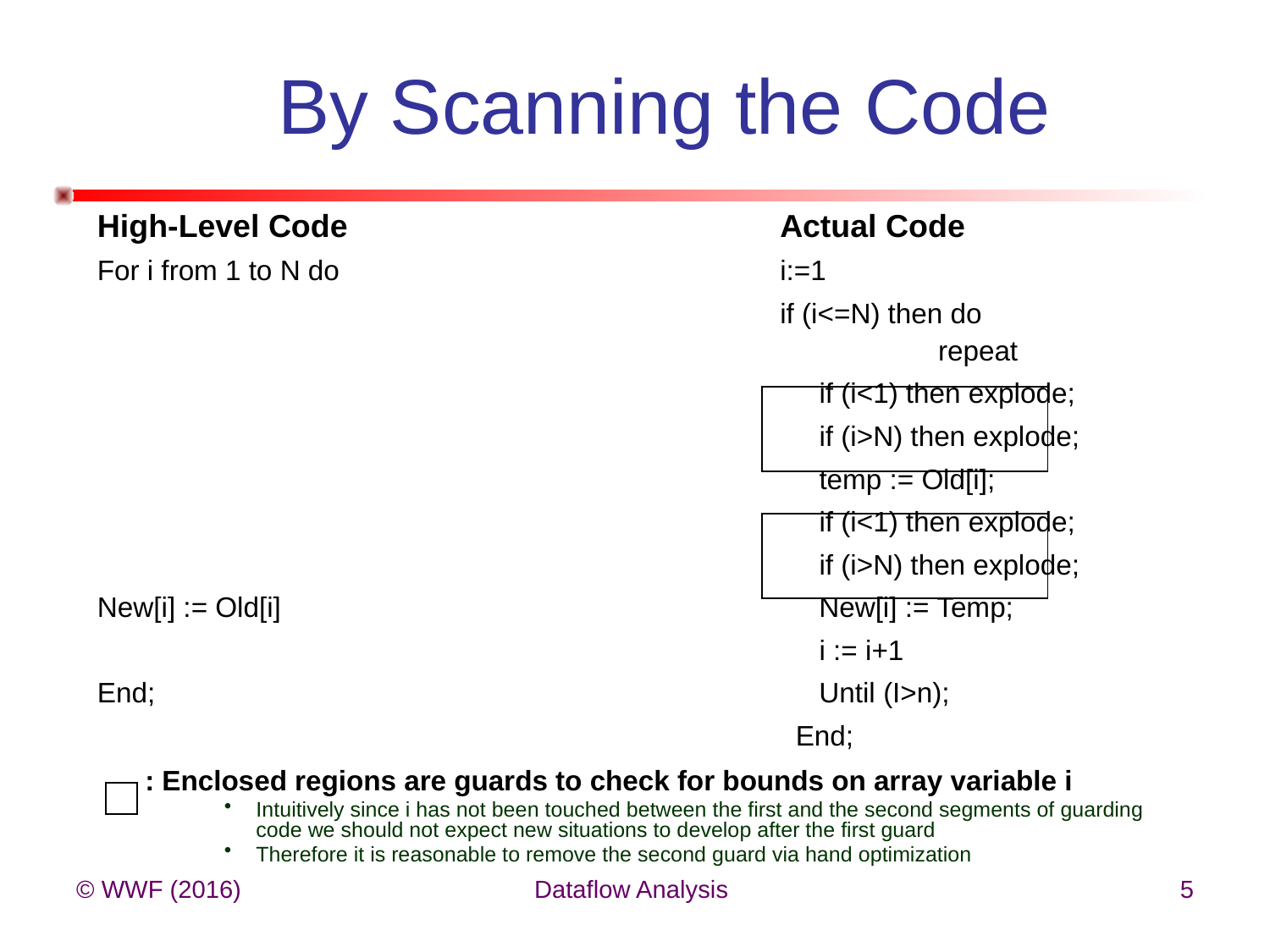

# By Scanning the Code
High-Level Code				Actual Code
For i from 1 to N do 				i:=1
						if (i<=N) then do 							    repeat
						     if (i<1) then explode;
						     if (i>N) then explode;
						     temp := Old[i];
						     if (i<1) then explode;
						     if (i>N) then explode;
New[i] := Old[i]				     New[i] := Temp;
						     i := i+1
End;					     Until (I>n);
						  End;

	: Enclosed regions are guards to check for bounds on array variable i
Intuitively since i has not been touched between the first and the second segments of guarding code we should not expect new situations to develop after the first guard
Therefore it is reasonable to remove the second guard via hand optimization

© WWF (2016)
Dataflow Analysis
5